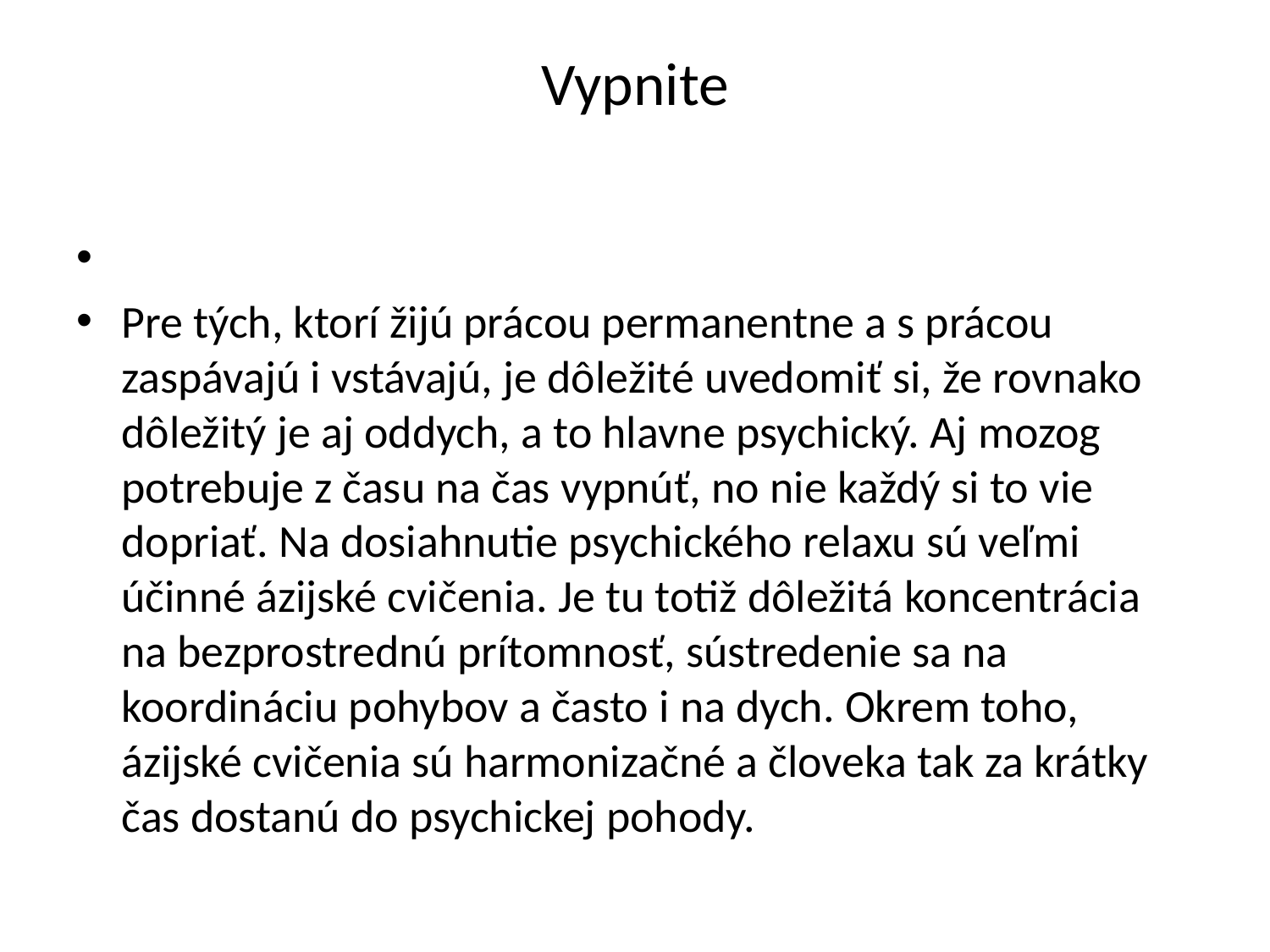

# Vypnite

Pre tých, ktorí žijú prácou permanentne a s prácou zaspávajú i vstávajú, je dôležité uvedomiť si, že rovnako dôležitý je aj oddych, a to hlavne psychický. Aj mozog potrebuje z času na čas vypnúť, no nie každý si to vie dopriať. Na dosiahnutie psychického relaxu sú veľmi účinné ázijské cvičenia. Je tu totiž dôležitá koncentrácia na bezprostrednú prítomnosť, sústredenie sa na koordináciu pohybov a často i na dych. Okrem toho, ázijské cvičenia sú harmonizačné a človeka tak za krátky čas dostanú do psychickej pohody.